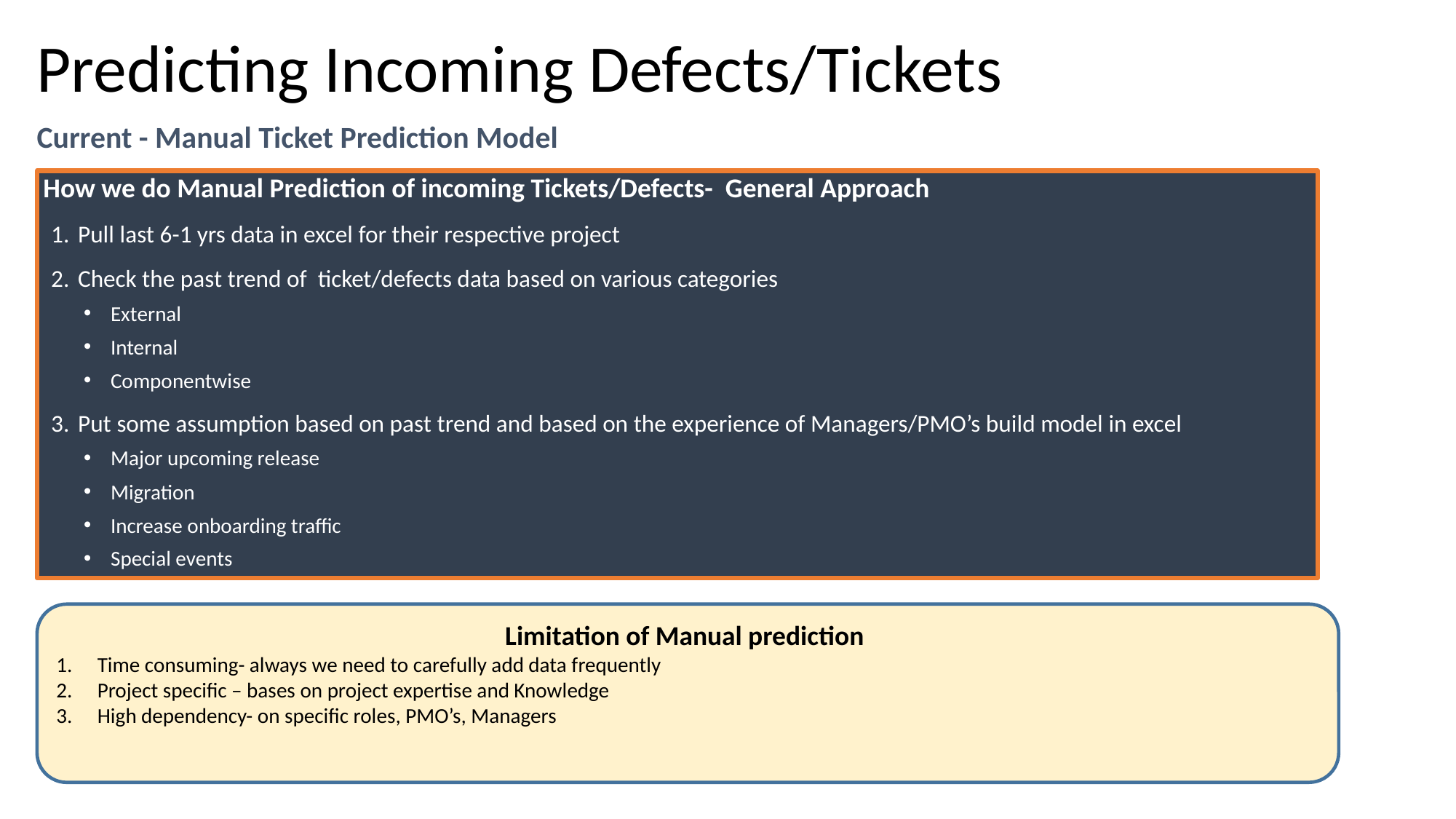

# Predicting Incoming Defects/Tickets
Current - Manual Ticket Prediction Model
 How we do Manual Prediction of incoming Tickets/Defects-  General Approach
Pull last 6-1 yrs data in excel for their respective project
Check the past trend of  ticket/defects data based on various categories
External
Internal
Componentwise
Put some assumption based on past trend and based on the experience of Managers/PMO’s build model in excel
Major upcoming release
Migration
Increase onboarding traffic
Special events
Etc.
Limitation of Manual prediction
Time consuming- always we need to carefully add data frequently
Project specific – bases on project expertise and Knowledge
High dependency- on specific roles, PMO’s, Managers